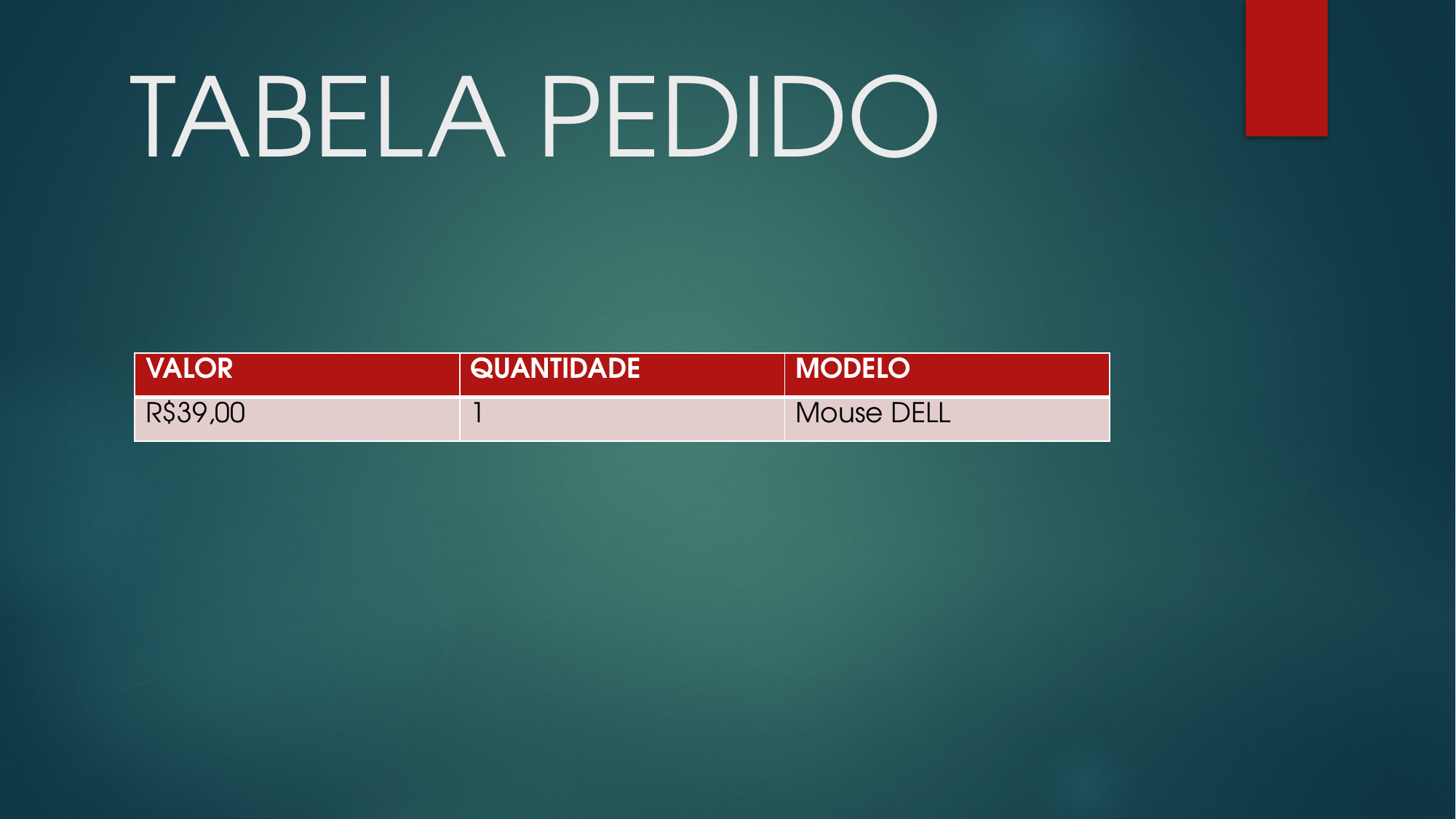

# TABELA PEDIDO
| VALOR | QUANTIDADE | MODELO |
| --- | --- | --- |
| R$39,00 | 1 | Mouse DELL |